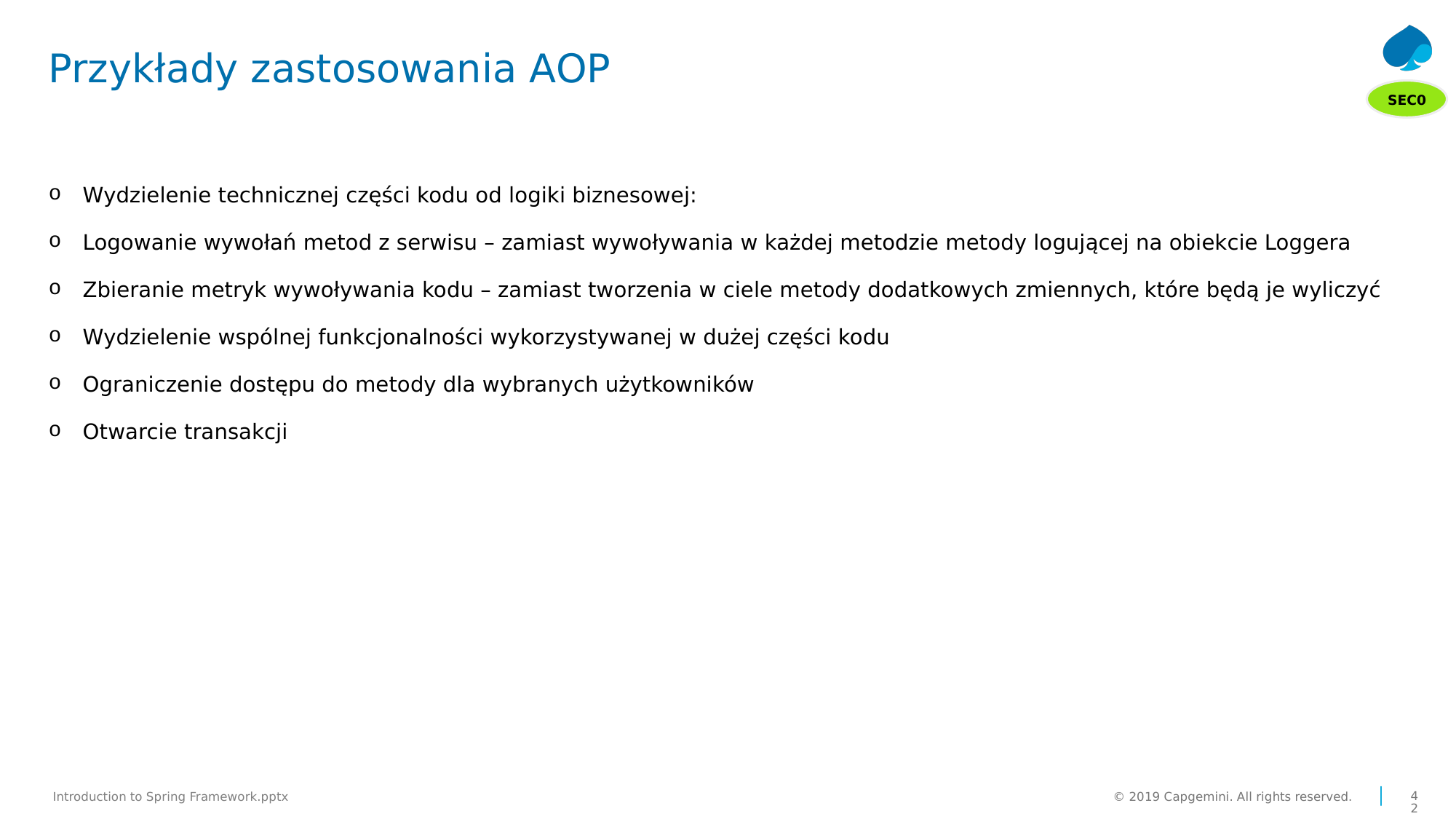

# Przykłady zastosowania AOP
SEC0
Wydzielenie technicznej części kodu od logiki biznesowej:
Logowanie wywołań metod z serwisu – zamiast wywoływania w każdej metodzie metody logującej na obiekcie Loggera
Zbieranie metryk wywoływania kodu – zamiast tworzenia w ciele metody dodatkowych zmiennych, które będą je wyliczyć
Wydzielenie wspólnej funkcjonalności wykorzystywanej w dużej części kodu
Ograniczenie dostępu do metody dla wybranych użytkowników
Otwarcie transakcji

© 2019 Capgemini. All rights reserved.
42